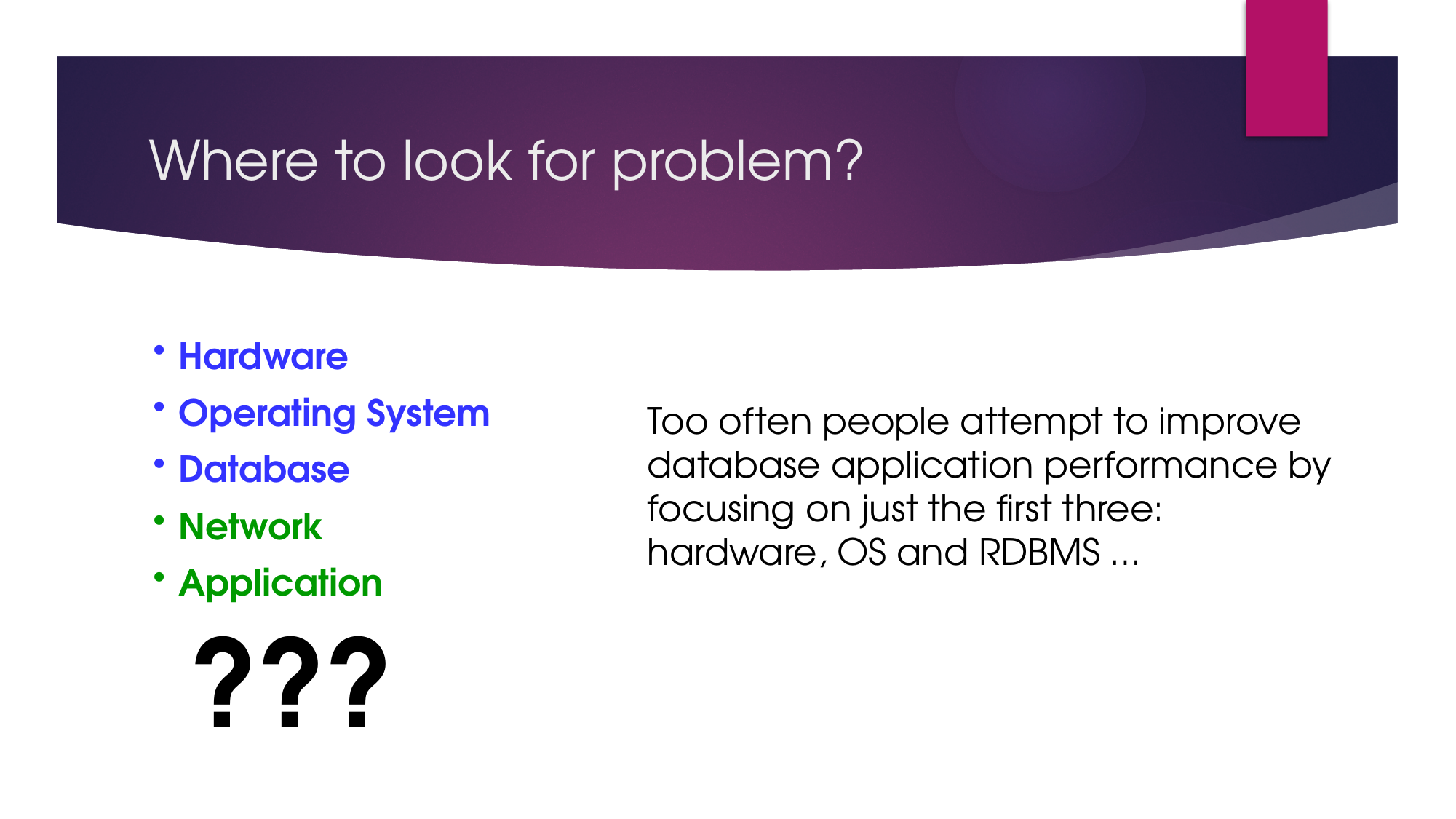

# Where to look for problem?
Hardware
Operating System
Database
Network
Application
Too often people attempt to improve database application performance by focusing on just the first three: hardware, OS and RDBMS …
???